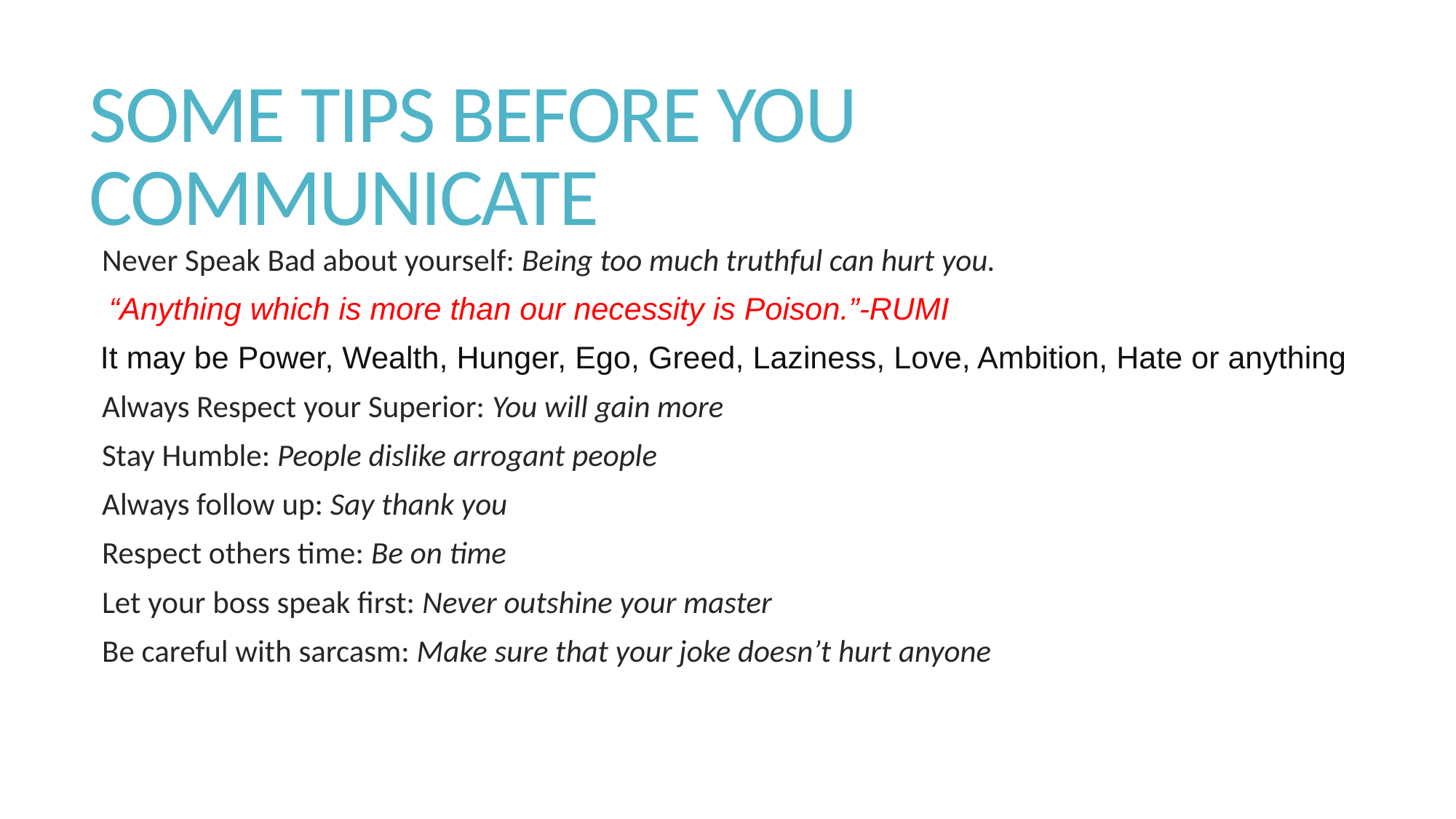

# SOME TIPS BEFORE YOU COMMUNICATE
Never Speak Bad about yourself: Being too much truthful can hurt you.
  “Anything which is more than our necessity is Poison.”-RUMI
 It may be Power, Wealth, Hunger, Ego, Greed, Laziness, Love, Ambition, Hate or anything
Always Respect your Superior: You will gain more
Stay Humble: People dislike arrogant people
Always follow up: Say thank you
Respect others time: Be on time
Let your boss speak first: Never outshine your master
Be careful with sarcasm: Make sure that your joke doesn’t hurt anyone